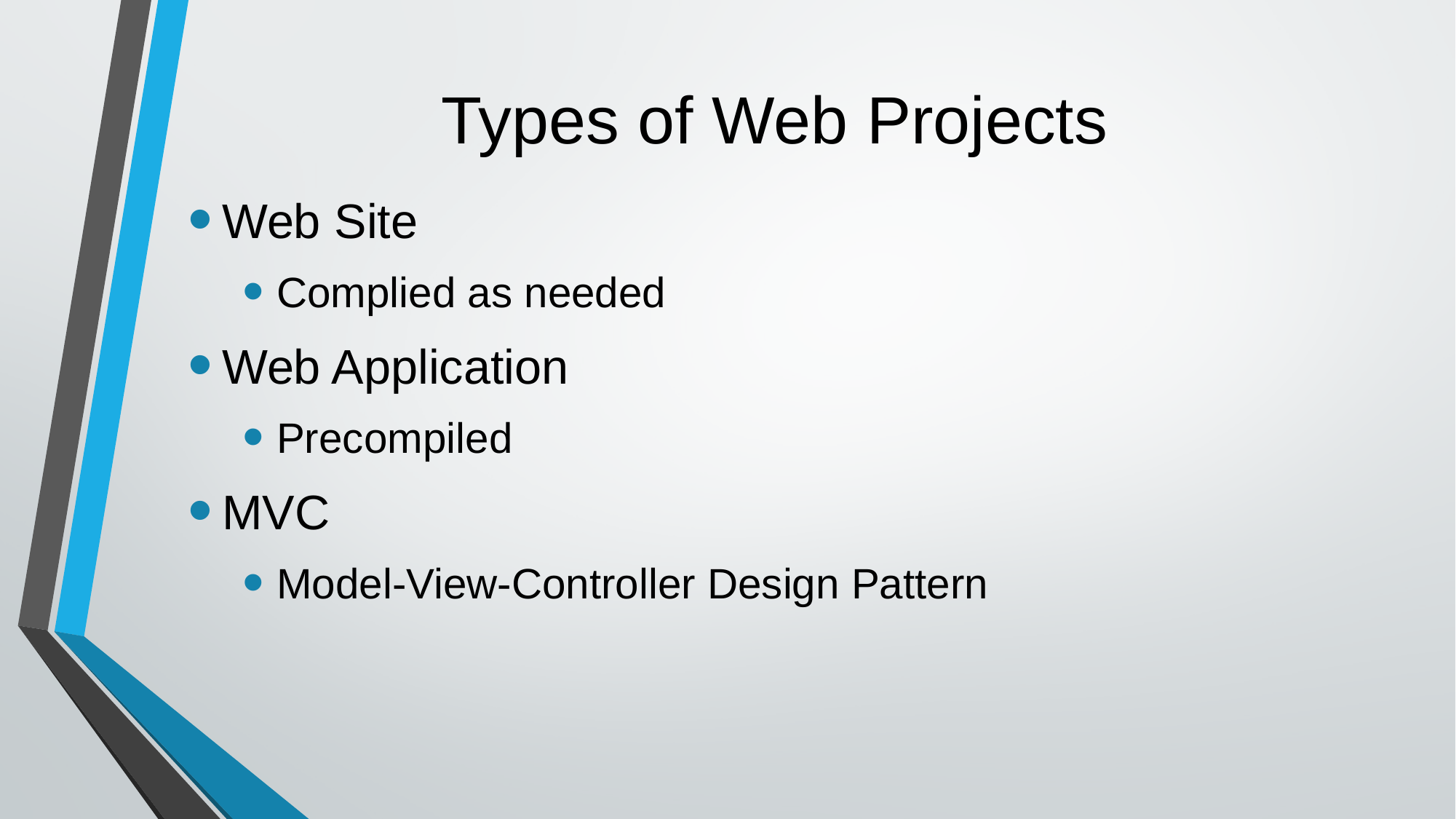

# Types of Web Projects
Web Site
Complied as needed
Web Application
Precompiled
MVC
Model-View-Controller Design Pattern